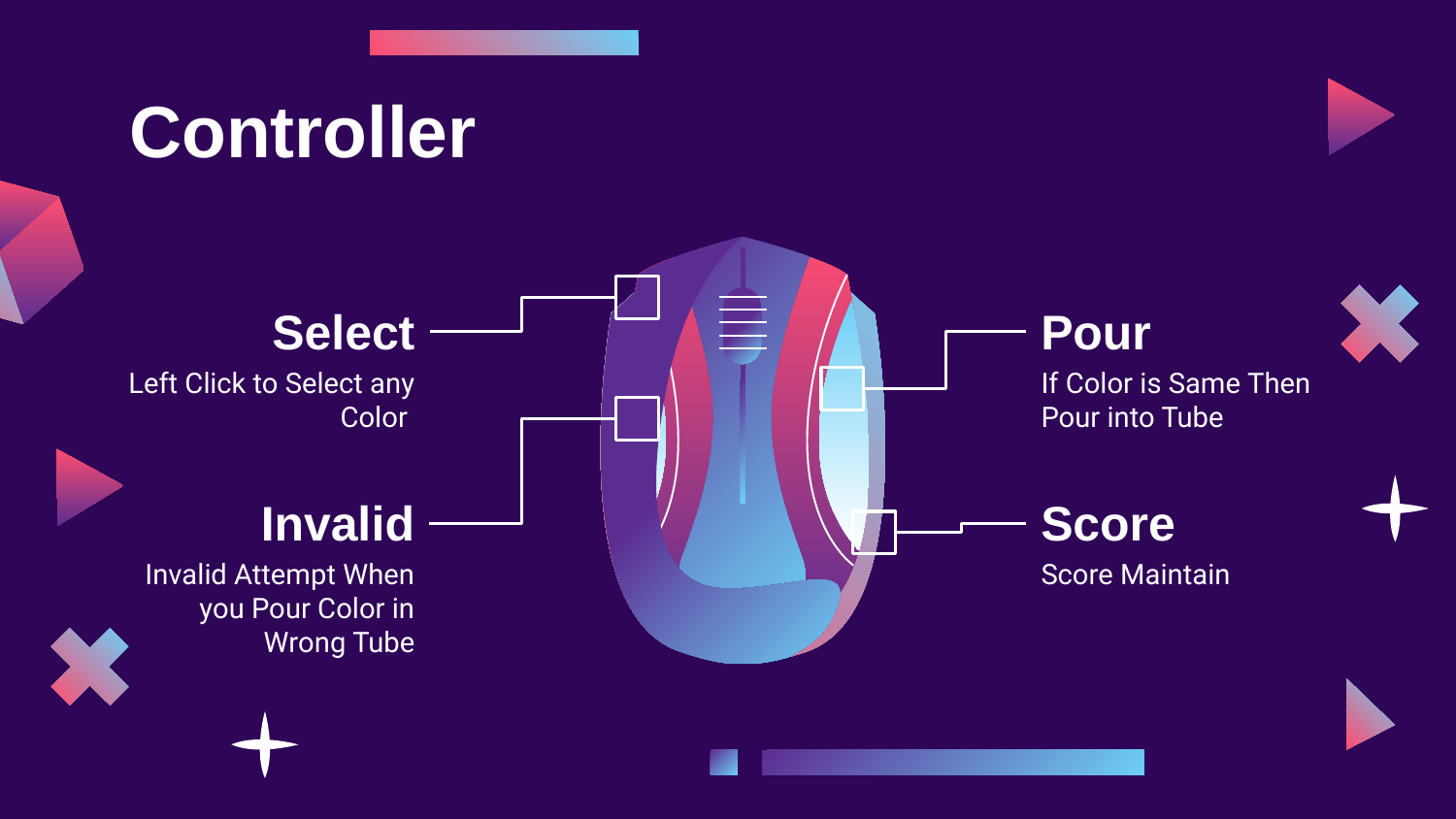

# Controller

Select
Pour
Left Click to Select any Color
If Color is Same Then Pour into Tube

Invalid
Score

Invalid Attempt When you Pour Color in Wrong Tube
Score Maintain